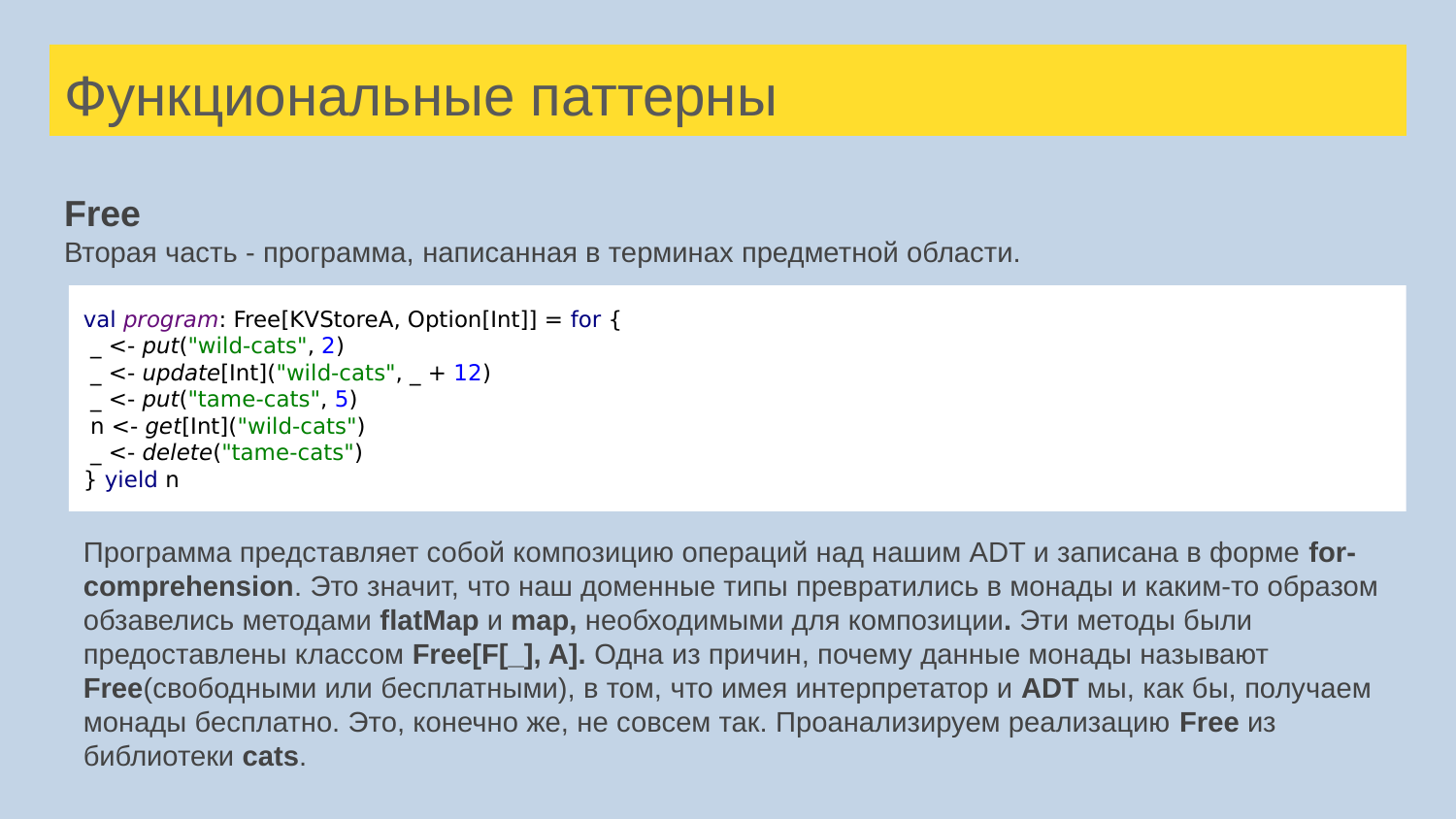

# Функциональные паттерны
Free
Вторая часть - программа, написанная в терминах предметной области.

val program: Free[KVStoreA, Option[Int]] = for {
 _ <- put("wild-cats", 2)
 _ <- update[Int]("wild-cats", _ + 12)
 _ <- put("tame-cats", 5)
 n <- get[Int]("wild-cats")
 _ <- delete("tame-cats")
} yield n
Программа представляет собой композицию операций над нашим ADT и записана в форме for-comprehension. Это значит, что наш доменные типы превратились в монады и каким-то образом обзавелись методами flatMap и map, необходимыми для композиции. Эти методы были предоставлены классом Free[F[_], A]. Одна из причин, почему данные монады называют Free(свободными или бесплатными), в том, что имея интерпретатор и ADT мы, как бы, получаем монады бесплатно. Это, конечно же, не совсем так. Проанализируем реализацию Free из библиотеки cats.